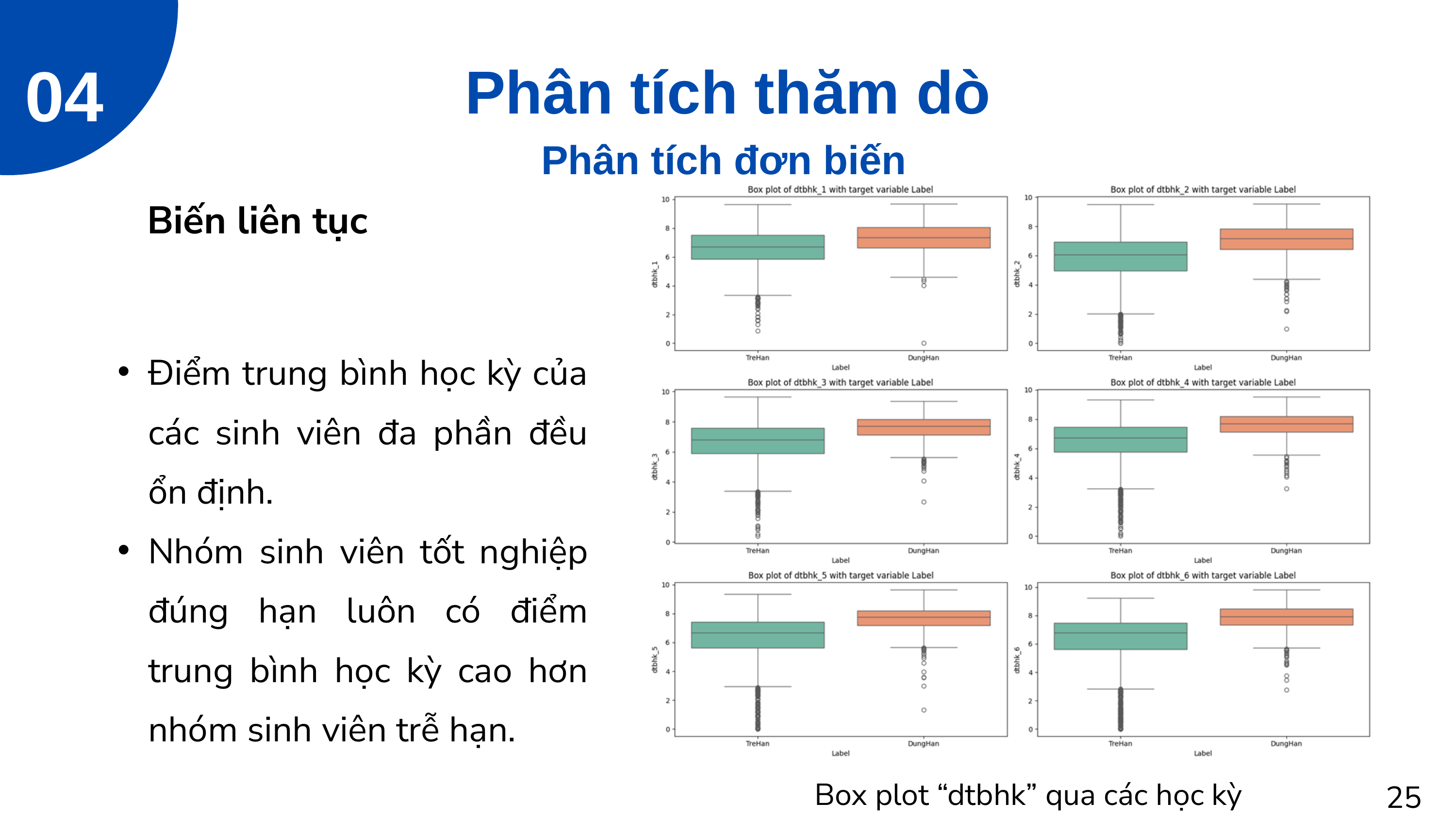

04
Phân tích thăm dò
Phân tích đơn biến
Biến liên tục

Điểm trung bình học kỳ của các sinh viên đa phần đều ổn định.
Nhóm sinh viên tốt nghiệp đúng hạn luôn có điểm trung bình học kỳ cao hơn nhóm sinh viên trễ hạn.
Box plot “dtbhk” qua các học kỳ
25